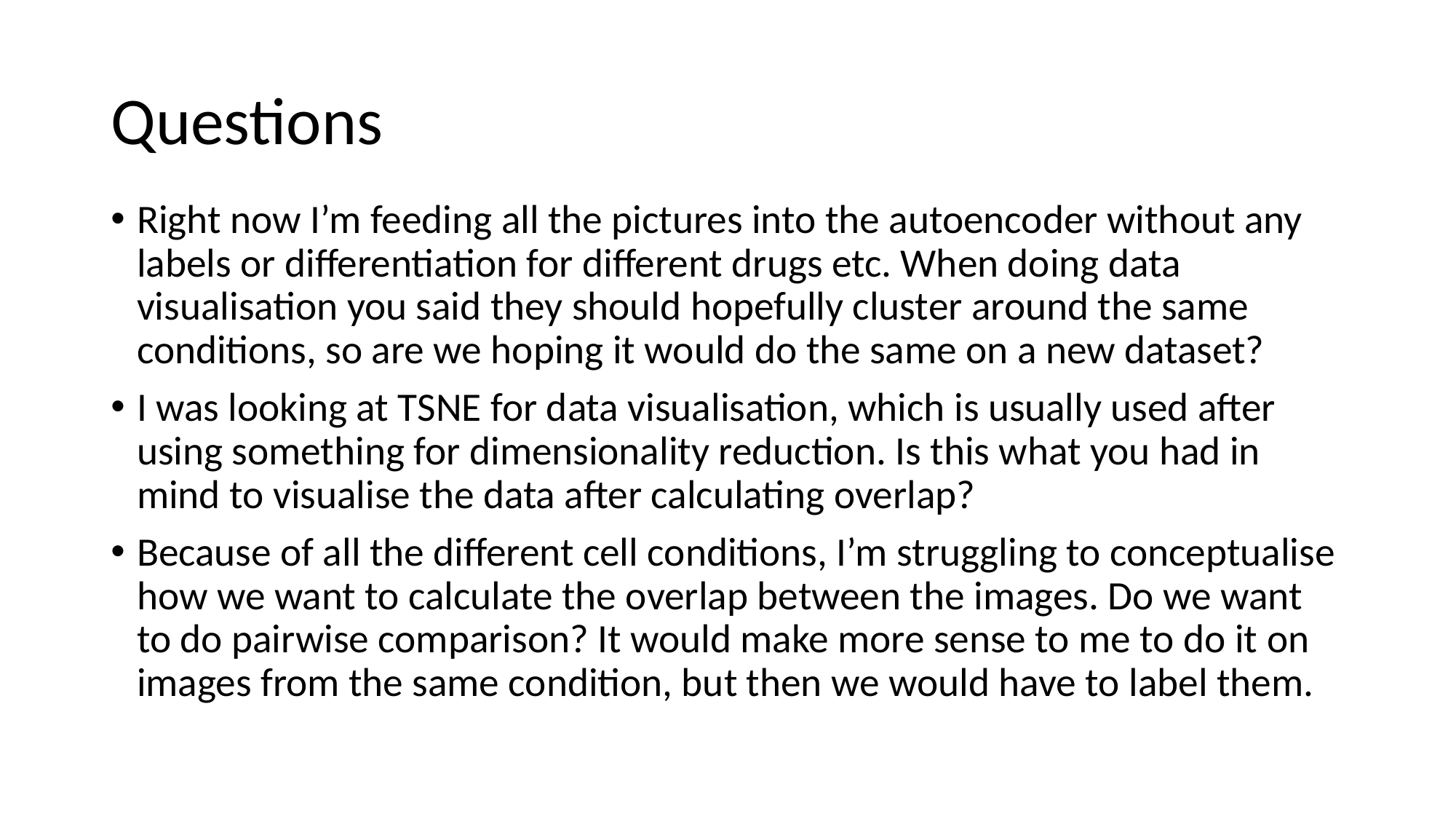

# Questions
Right now I’m feeding all the pictures into the autoencoder without any labels or differentiation for different drugs etc. When doing data visualisation you said they should hopefully cluster around the same conditions, so are we hoping it would do the same on a new dataset?
I was looking at TSNE for data visualisation, which is usually used after using something for dimensionality reduction. Is this what you had in mind to visualise the data after calculating overlap?
Because of all the different cell conditions, I’m struggling to conceptualise how we want to calculate the overlap between the images. Do we want to do pairwise comparison? It would make more sense to me to do it on images from the same condition, but then we would have to label them.